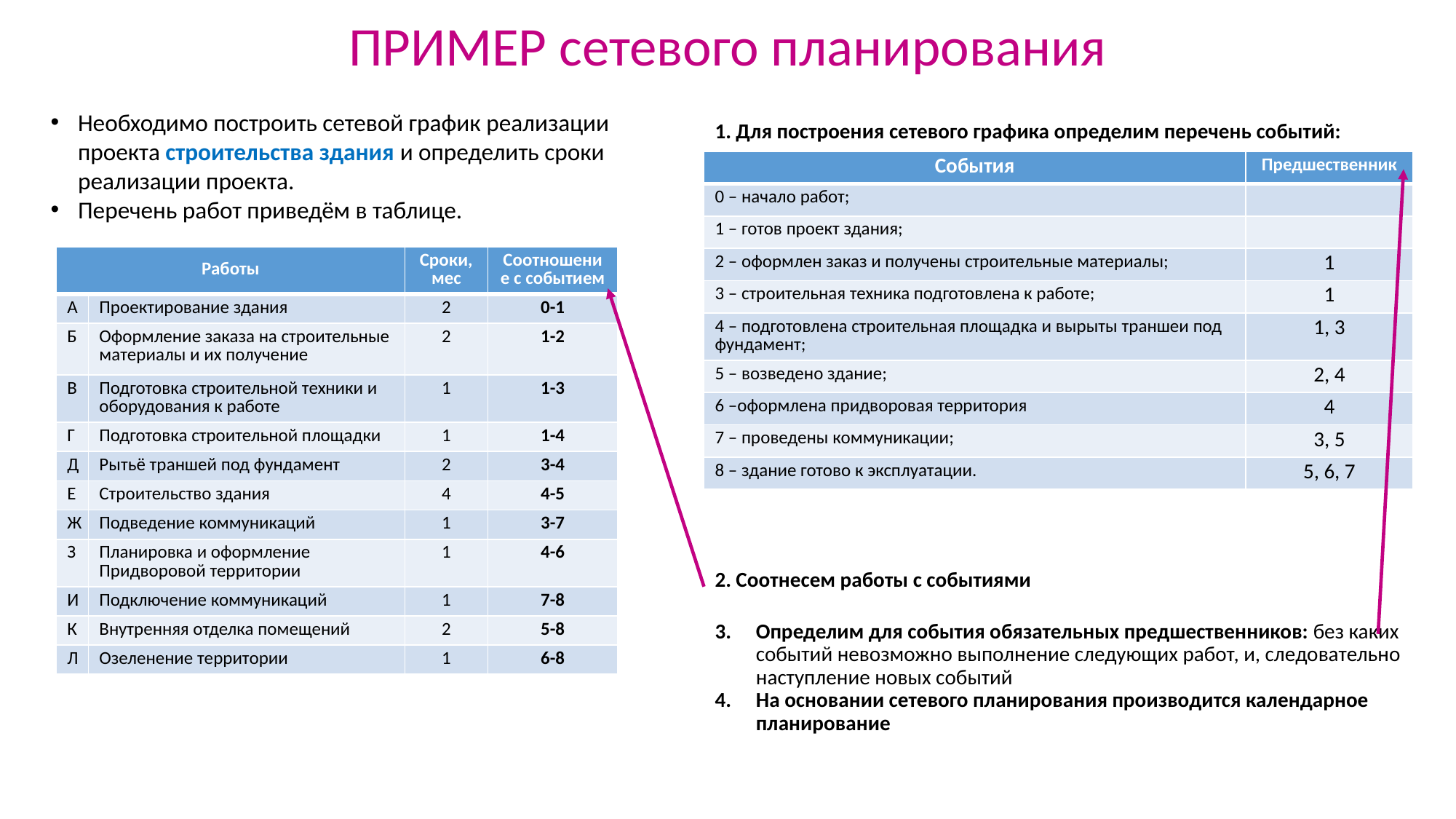

# ПРИМЕР сетевого планирования
Необходимо построить сетевой график реализации проекта строительства здания и определить сроки реализации проекта.
Перечень работ приведём в таблице.
1. Для построения сетевого графика определим перечень событий:
| События | Предшественник |
| --- | --- |
| 0 – начало работ; |  |
| 1 – готов проект здания; |  |
| 2 – оформлен заказ и получены строительные материалы; | 1 |
| 3 – строительная техника подготовлена к работе; | 1 |
| 4 – подготовлена строительная площадка и вырыты траншеи под фундамент; | 1, 3 |
| 5 – возведено здание; | 2, 4 |
| 6 –оформлена придворовая территория | 4 |
| 7 – проведены коммуникации; | 3, 5 |
| 8 – здание готово к эксплуатации. | 5, 6, 7 |
| Работы |  | Сроки, мес | Соотношение с событием |
| --- | --- | --- | --- |
| А | Проектирование здания | 2 | 0-1 |
| Б | Оформление заказа на строительные материалы и их получение | 2 | 1-2 |
| В | Подготовка строительной техники и оборудования к работе | 1 | 1-3 |
| Г | Подготовка строительной площадки | 1 | 1-4 |
| Д | Рытьё траншей под фундамент | 2 | 3-4 |
| Е | Строительство здания | 4 | 4-5 |
| Ж | Подведение коммуникаций | 1 | 3-7 |
| З | Планировка и оформление Придворовой территории | 1 | 4-6 |
| И | Подключение коммуникаций | 1 | 7-8 |
| К | Внутренняя отделка помещений | 2 | 5-8 |
| Л | Озеленение территории | 1 | 6-8 |
2. Соотнесем работы с событиями
Определим для события обязательных предшественников: без каких событий невозможно выполнение следующих работ, и, следовательно наступление новых событий
На основании сетевого планирования производится календарное планирование